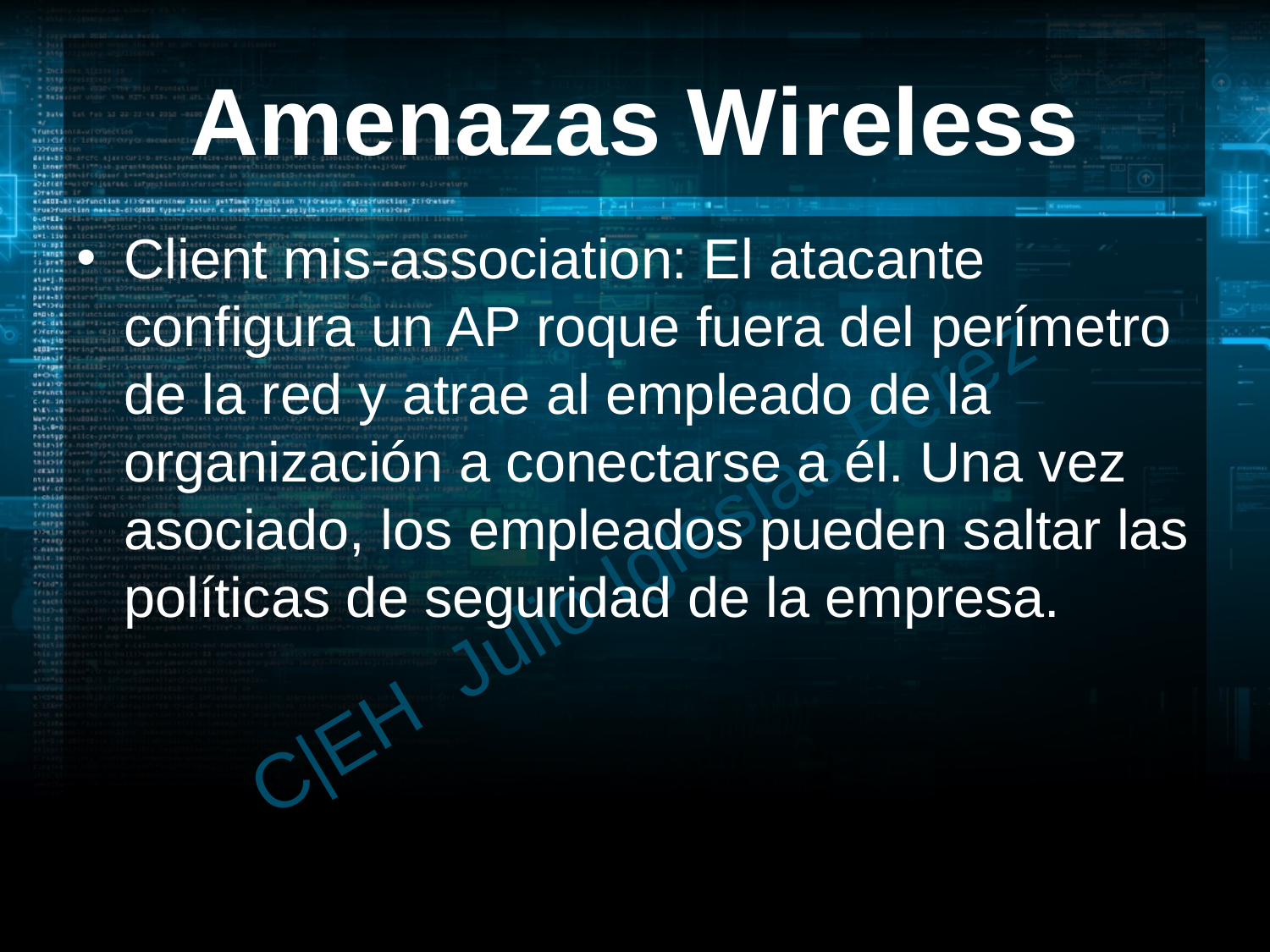

# Amenazas Wireless
Client mis-association: El atacante configura un AP roque fuera del perímetro de la red y atrae al empleado de la organización a conectarse a él. Una vez asociado, los empleados pueden saltar las políticas de seguridad de la empresa.
C|EH  Julio Iglesias Pérez